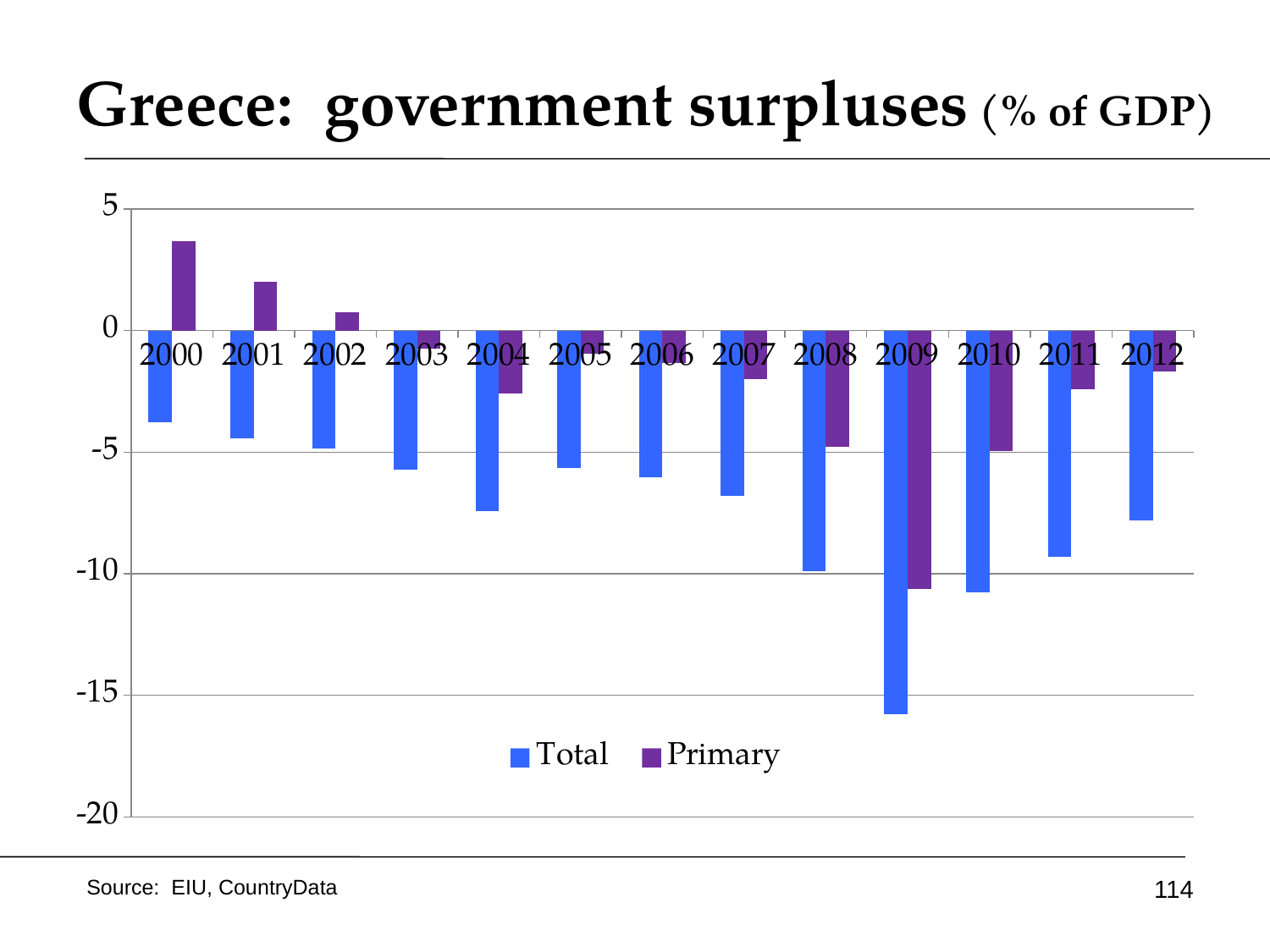

# Greece:  government surpluses (% of GDP)

### Chart

| Category | Total | Primary |
|---|---|---|
| 2000 | -3.7800000000000002 | 3.688 |
| 2001 | -4.44 | 2.018 |
| 2002 | -4.835 | 0.7460000000000023 |
| 2003 | -5.7139999999999995 | -0.7340000000000007 |
| 2004 | -7.422 | -2.58 |
| 2005 | -5.6349999999999945 | -0.9690000000000006 |
| 2006 | -6.0279999999999845 | -1.347 |
| 2007 | -6.801 | -2.005 |
| 2008 | -9.912 | -4.787 |
| 2009 | -15.786 | -10.6419999999999 |
| 2010 | -10.762 | -4.953 |
| 2011 | -9.3 | -2.4 |
| 2012 | -7.8 | -1.7 |
114
Source:  EIU, CountryData